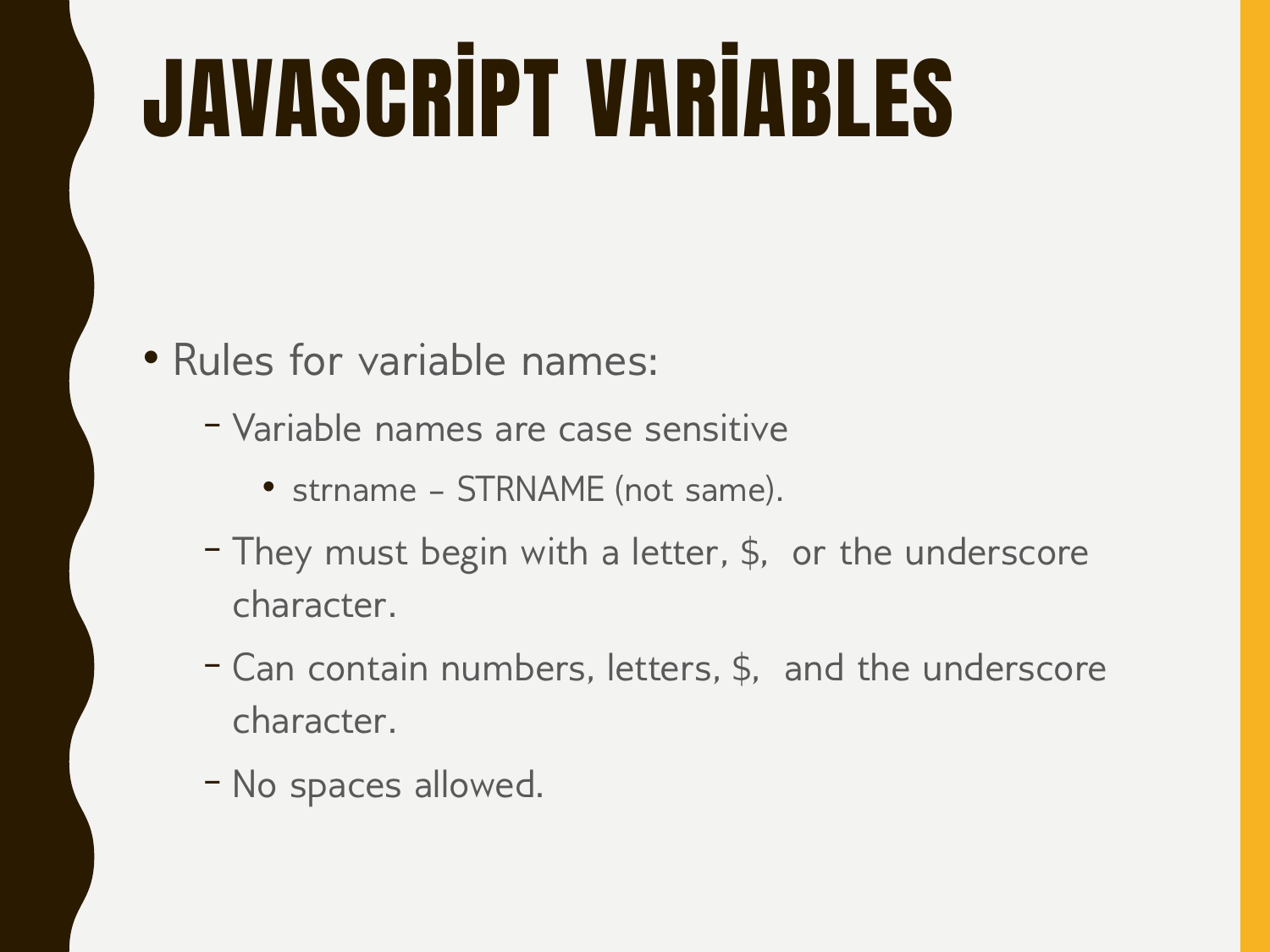

# JavaScript Variables
Rules for variable names:
Variable names are case sensitive
strname – STRNAME (not same).
They must begin with a letter, $,  or the underscore character.
Can contain numbers, letters, $,  and the underscore character.
No spaces allowed.